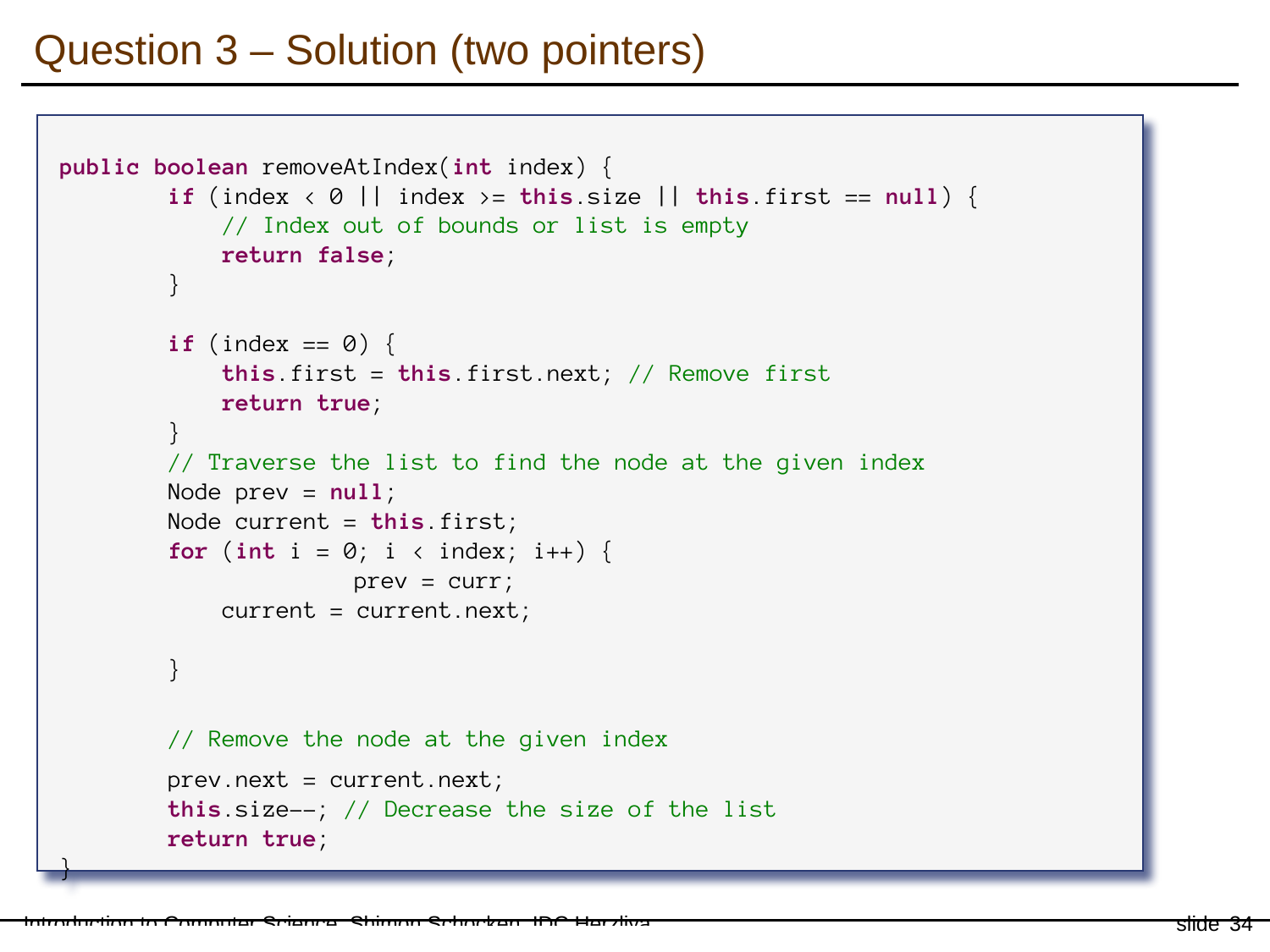

Question 3 – Solution (two pointers)

public boolean removeAtIndex(int index) {
        if (index < 0 || index >= this.size || this.first == null) {
            // Index out of bounds or list is empty
            return false;
        }

        if (index == 0) {
            this.first = this.first.next; // Remove first
            return true;
        }
        // Traverse the list to find the node at the given index
        Node prev = null;
        Node current = this.first;
        for (int i = 0; i < index; i++) {
		   prev = curr;
            current = current.next;

        }

        // Remove the node at the given index
        prev.next = current.next;
        this.size--; // Decrease the size of the list
        return true;
}